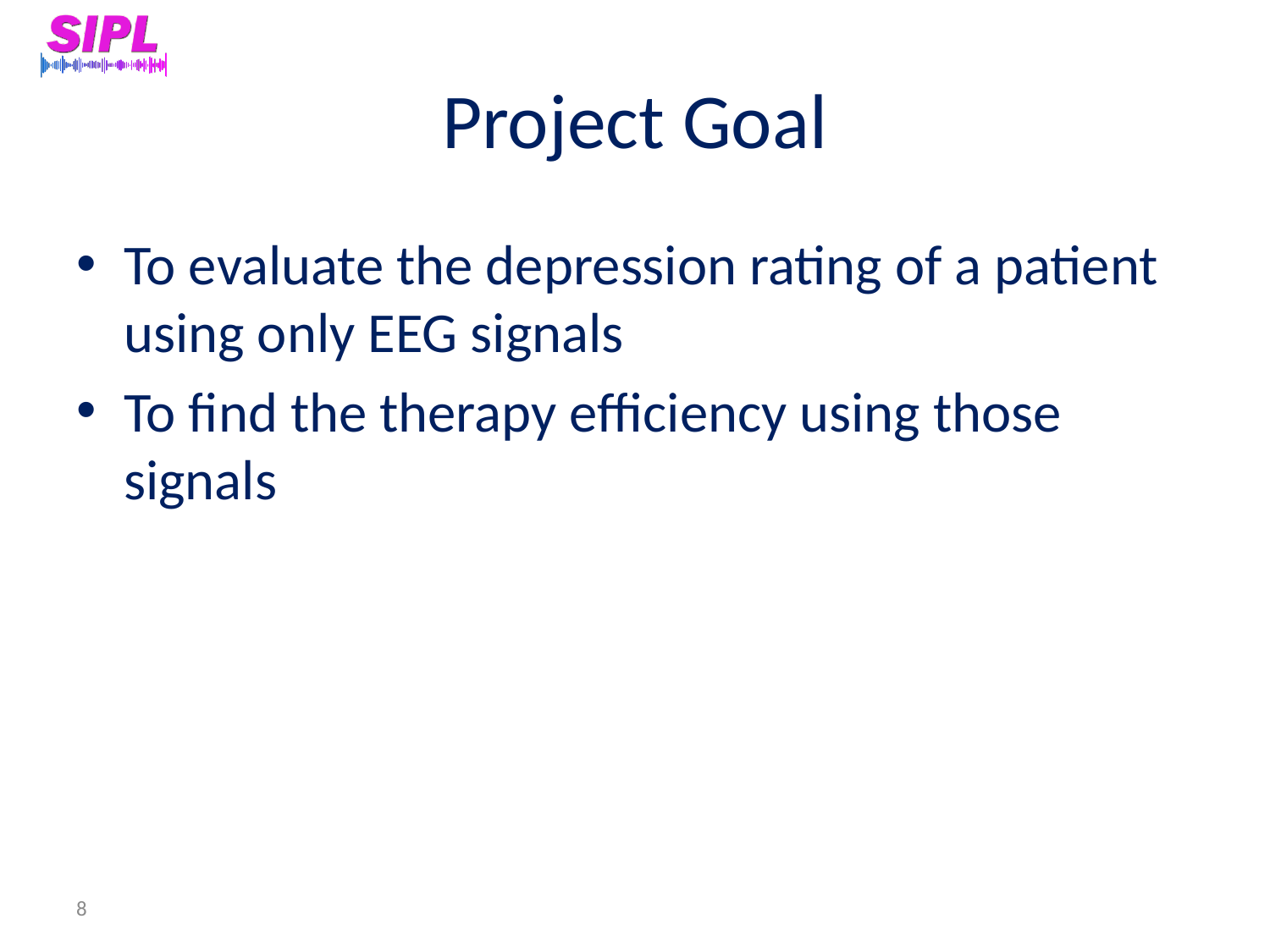

# Project Goal
To evaluate the depression rating of a patient using only EEG signals
To find the therapy efficiency using those signals
8